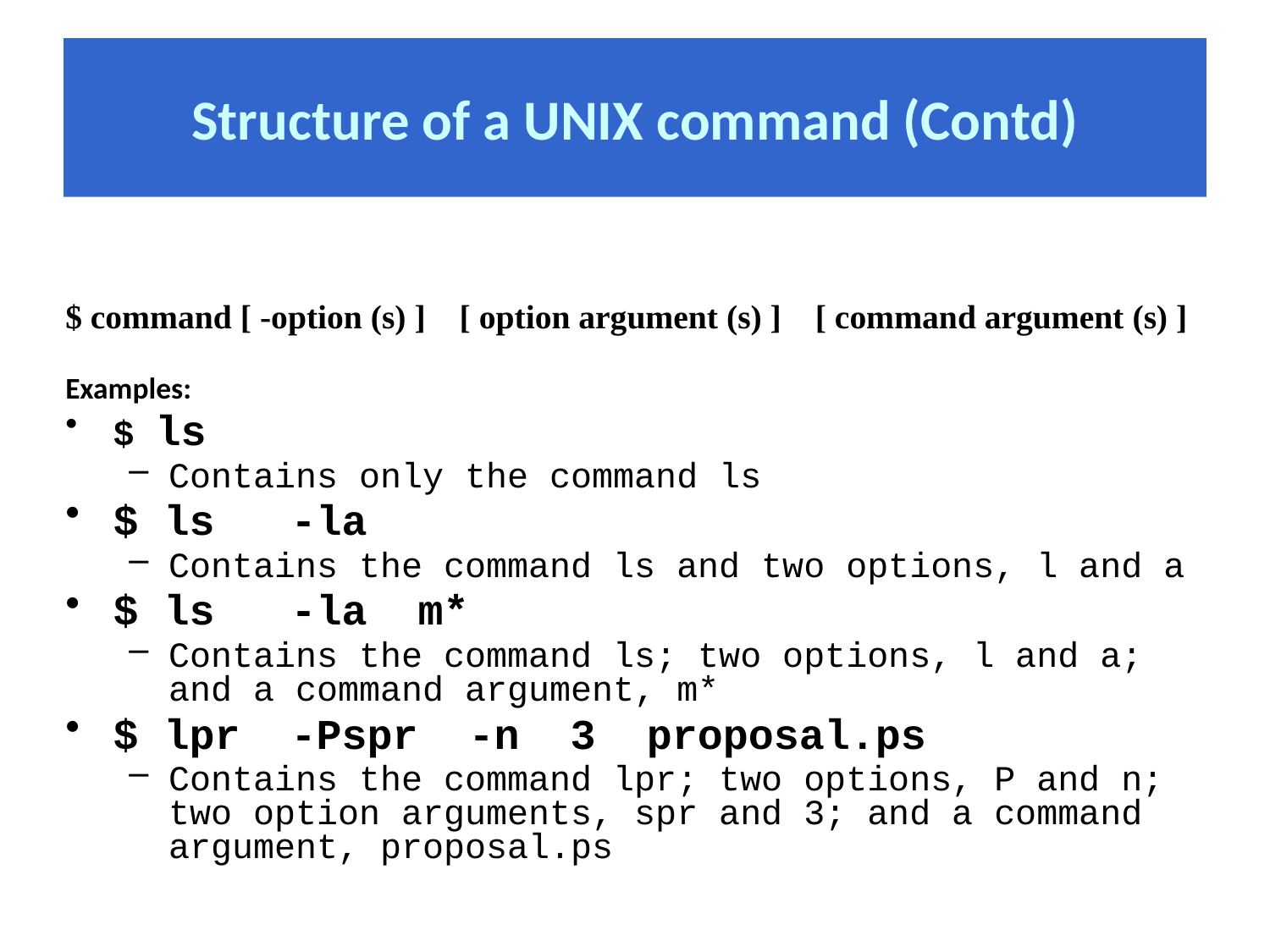

# Structure of a UNIX command (Contd)

$ command [ -option (s) ]    [ option argument (s) ]    [ command argument (s) ]

Examples:
$ ls
Contains only the command ls
$ ls   -la
Contains the command ls and two options, l and a
$ ls   -la  m*
Contains the command ls; two options, l and a; and a command argument, m*
$ lpr  -Pspr  -n  3  proposal.ps
Contains the command lpr; two options, P and n; two option arguments, spr and 3; and a command argument, proposal.ps